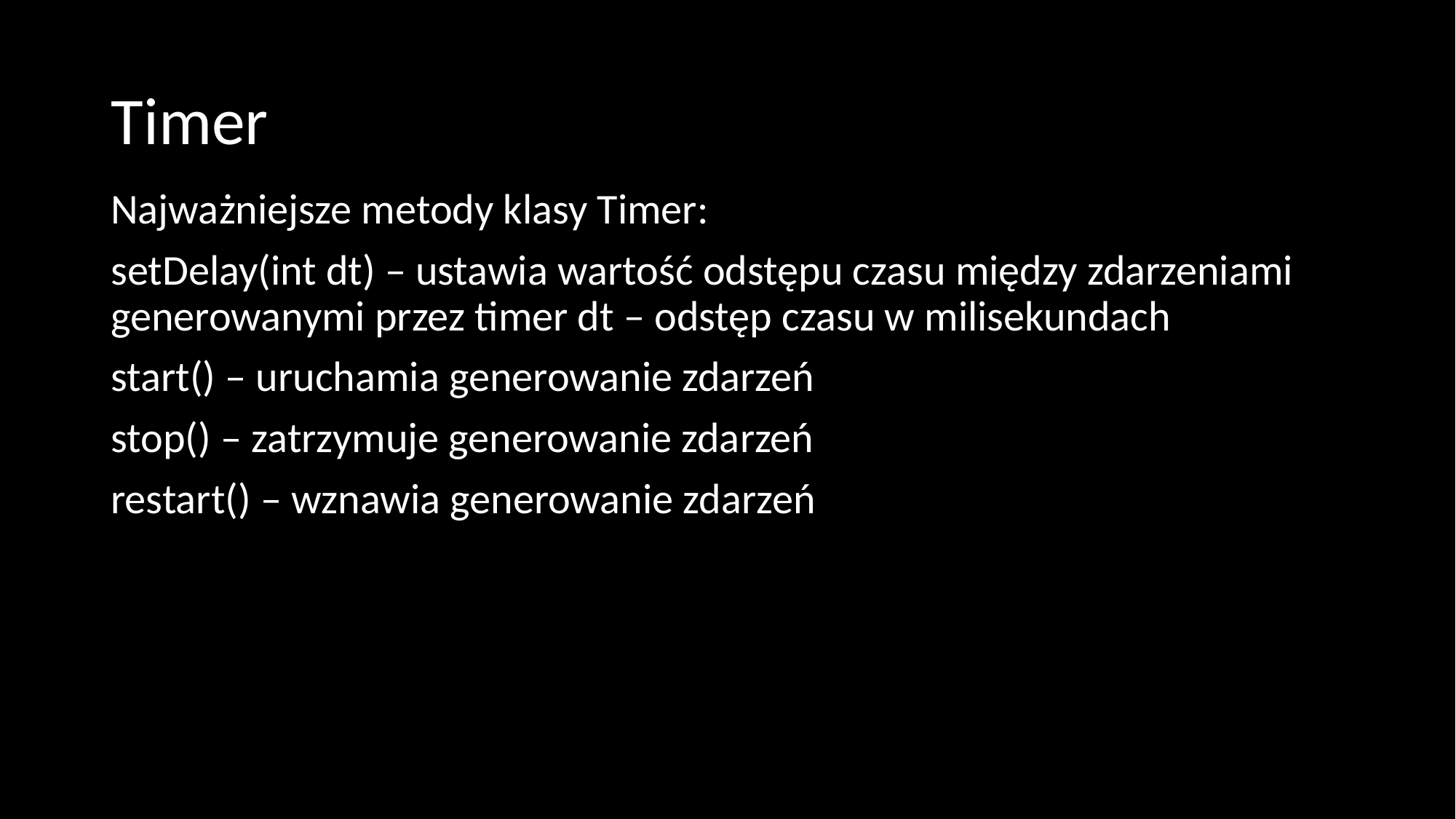

# Timer
Najważniejsze metody klasy Timer:
setDelay(int dt) – ustawia wartość odstępu czasu między zdarzeniami generowanymi przez timer dt – odstęp czasu w milisekundach
start() – uruchamia generowanie zdarzeń
stop() – zatrzymuje generowanie zdarzeń
restart() – wznawia generowanie zdarzeń